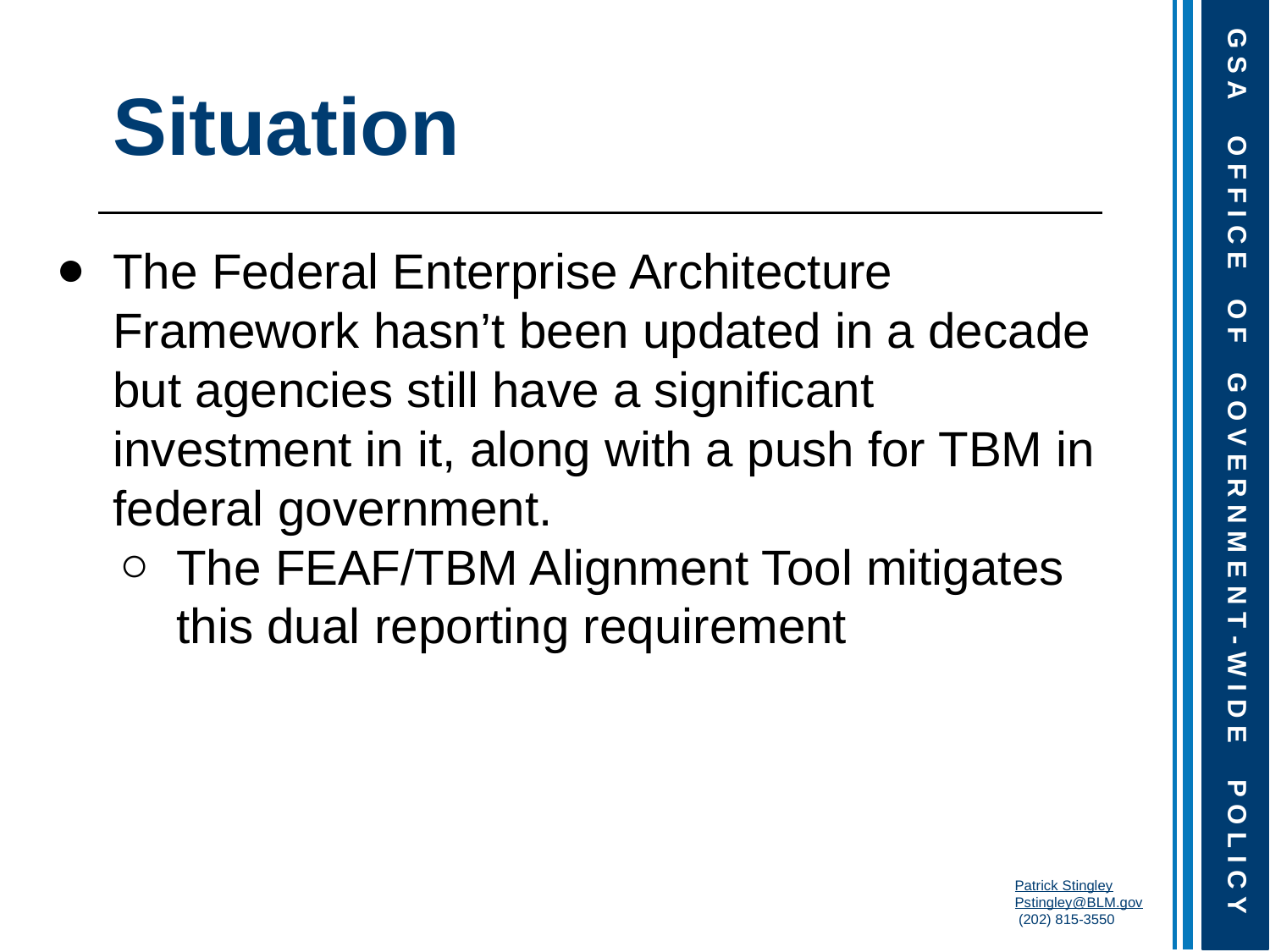

# Situation
The Federal Enterprise Architecture Framework hasn’t been updated in a decade but agencies still have a significant investment in it, along with a push for TBM in federal government.
The FEAF/TBM Alignment Tool mitigates this dual reporting requirement
Patrick Stingley
Pstingley@BLM.gov
 (202) 815-3550